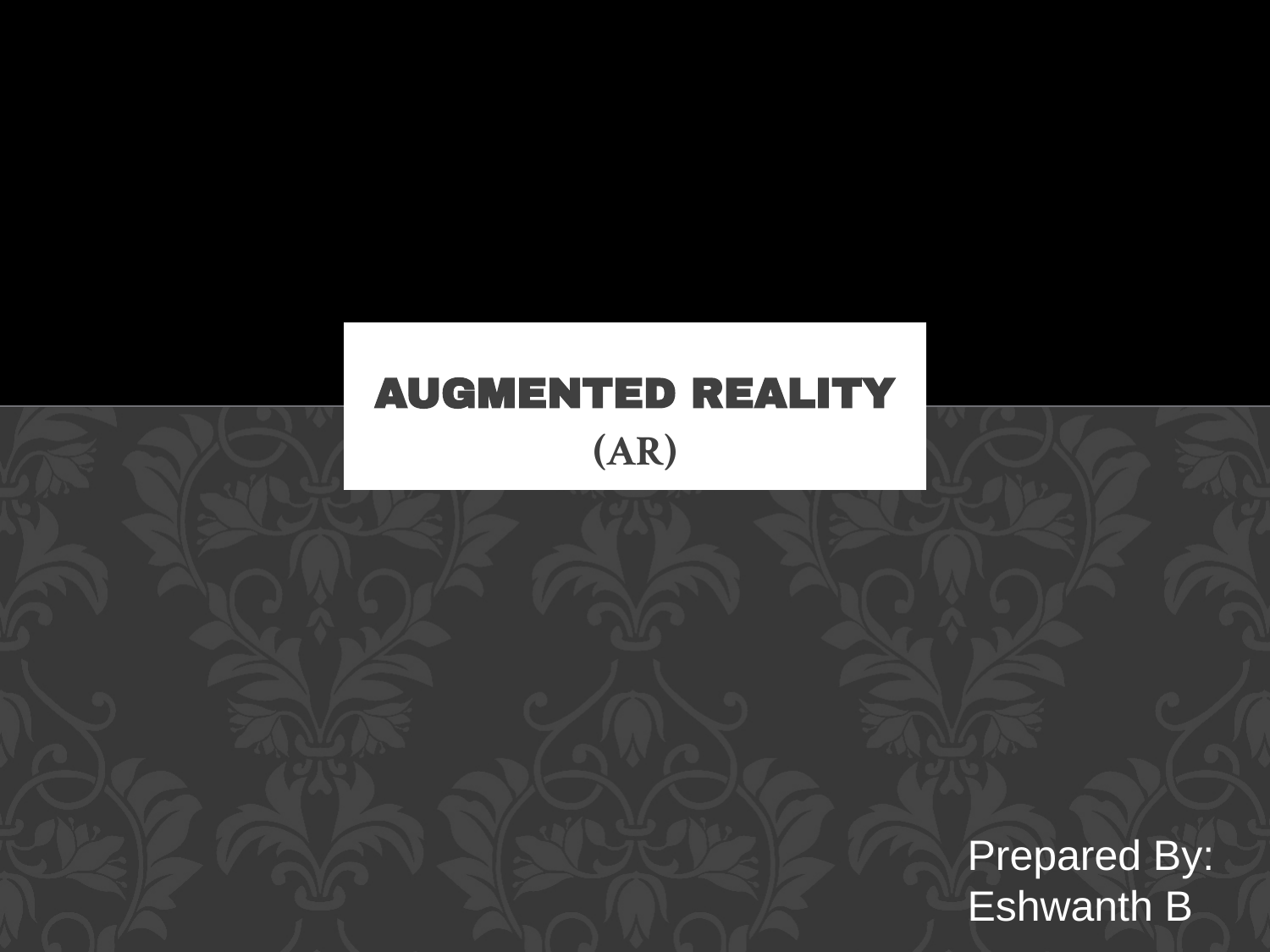

# AUGMENTED REALITY
(AR)
Prepared By:
Eshwanth B